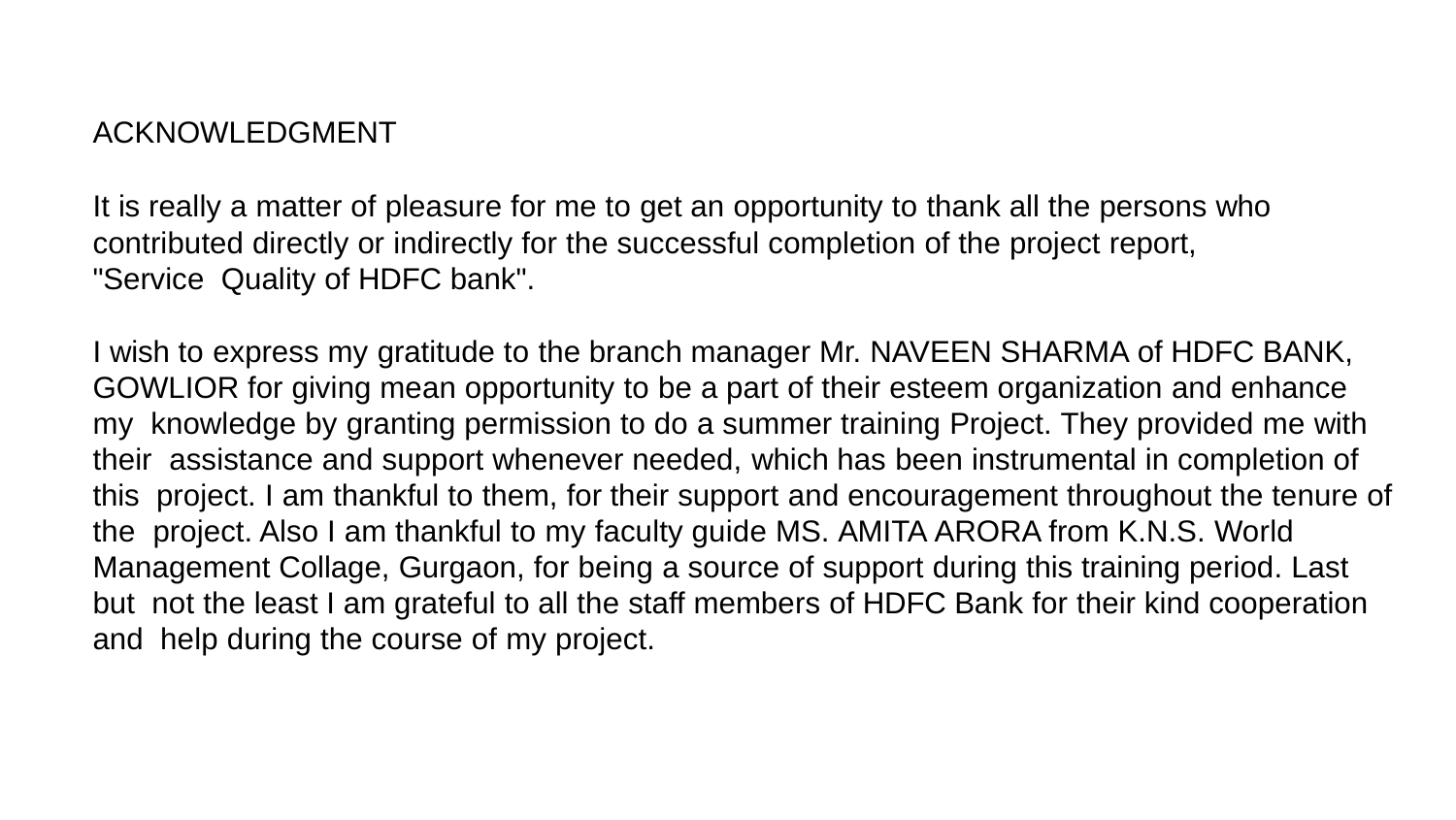

ACKNOWLEDGMENT

It is really a matter of pleasure for me to get an opportunity to thank all the persons who  contributed directly or indirectly for the successful completion of the project report, "Service  Quality of HDFC bank".

I wish to express my gratitude to the branch manager Mr. NAVEEN SHARMA of HDFC BANK,  GOWLIOR for giving mean opportunity to be a part of their esteem organization and enhance my  knowledge by granting permission to do a summer training Project. They provided me with their  assistance and support whenever needed, which has been instrumental in completion of this  project. I am thankful to them, for their support and encouragement throughout the tenure of the  project. Also I am thankful to my faculty guide MS. AMITA ARORA from K.N.S. World  Management Collage, Gurgaon, for being a source of support during this training period. Last but  not the least I am grateful to all the staff members of HDFC Bank for their kind cooperation and  help during the course of my project.